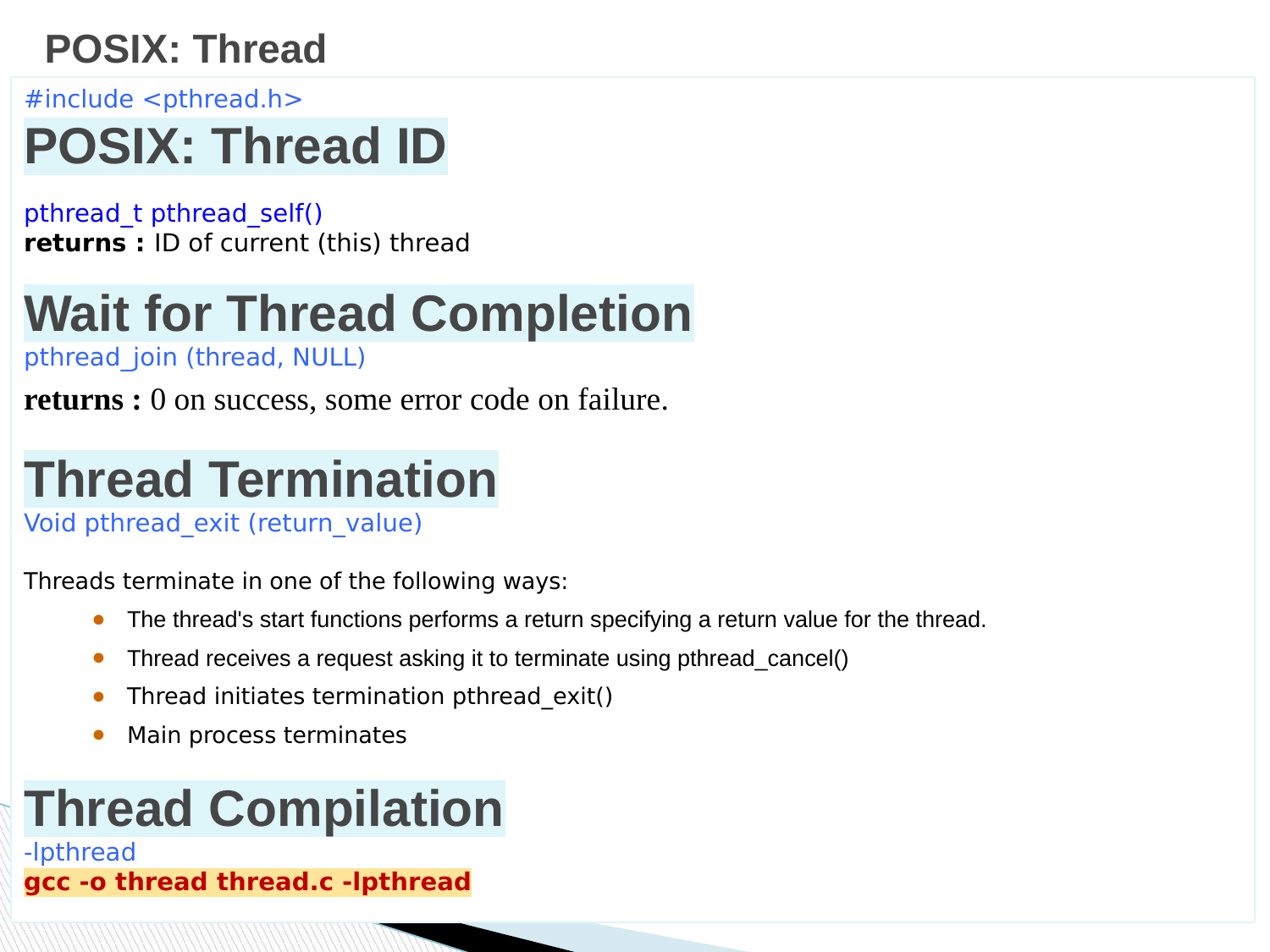

# POSIX: Thread
#include <pthread.h>
POSIX: Thread ID

pthread_t pthread_self()
returns : ID of current (this) thread

Wait for Thread Completion
pthread_join (thread, NULL)
returns : 0 on success, some error code on failure.

Thread Termination
Void pthread_exit (return_value)

Threads terminate in one of the following ways:
The thread's start functions performs a return specifying a return value for the thread.
Thread receives a request asking it to terminate using pthread_cancel()
Thread initiates termination pthread_exit()
Main process terminates

Thread Compilation
-lpthread
gcc -o thread thread.c -lpthread